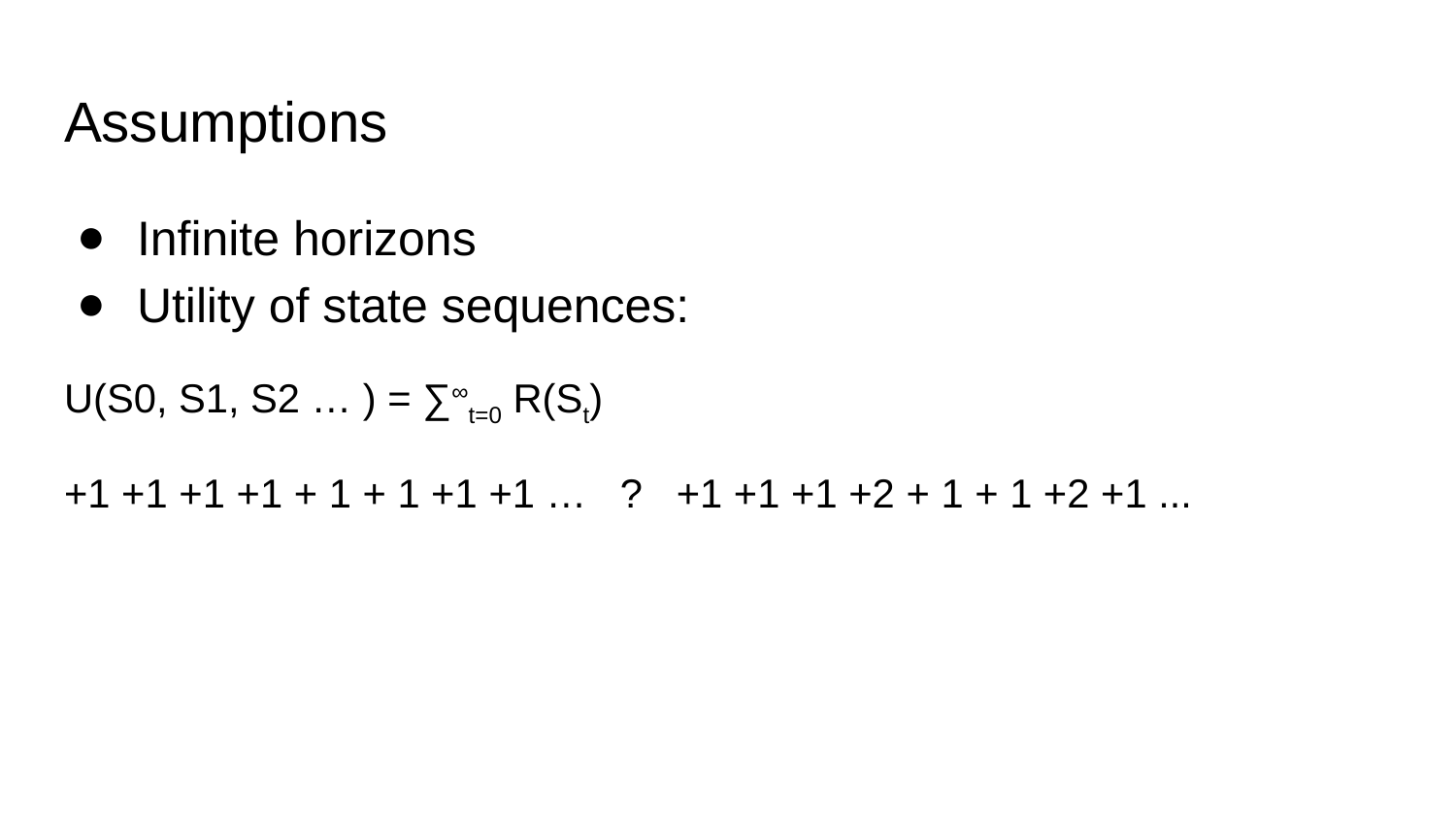

# Assumptions
Infinite horizons
Utility of state sequences:
U(S0, S1, S2 … ) = ∑∞t=0 R(St)
+1 +1 +1 +1 + 1 + 1 +1 +1 …   ?   +1 +1 +1 +2 + 1 + 1 +2 +1 ...